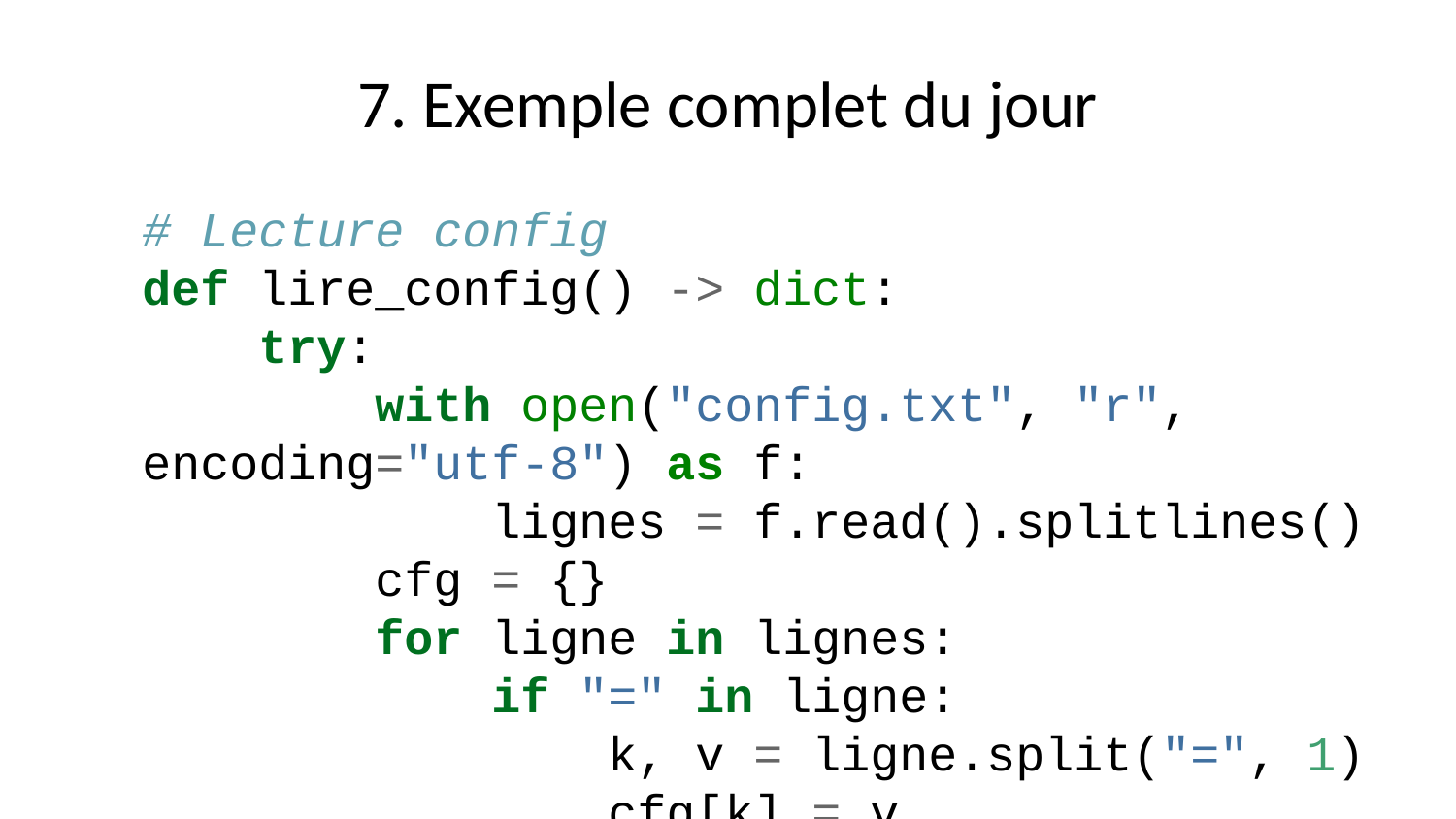

# 7. Exemple complet du jour
# Lecture config def lire_config() -> dict: try: with open("config.txt", "r", encoding="utf-8") as f: lignes = f.read().splitlines() cfg = {} for ligne in lignes: if "=" in ligne: k, v = ligne.split("=", 1) cfg[k] = v return cfg except FileNotFoundError: return {} # Fonction typée + retour multiple def calcul_stats(a: int, b: int) -> tuple[int, int, int]: somme = a + b produit = a * b diff = a - b return somme, produit, diff # Récursif def compte_a_rebours(n: int): if n == 0: print("🚀 Décollage !") return print(n) compte_a_rebours(n - 1) # --- Utilisation --- config = lire_config() print("Config :", config) s, p, d = calcul_stats(5, 3) print(f"Somme={s}, Produit={p}, Diff={d}") compte_a_rebours(5)